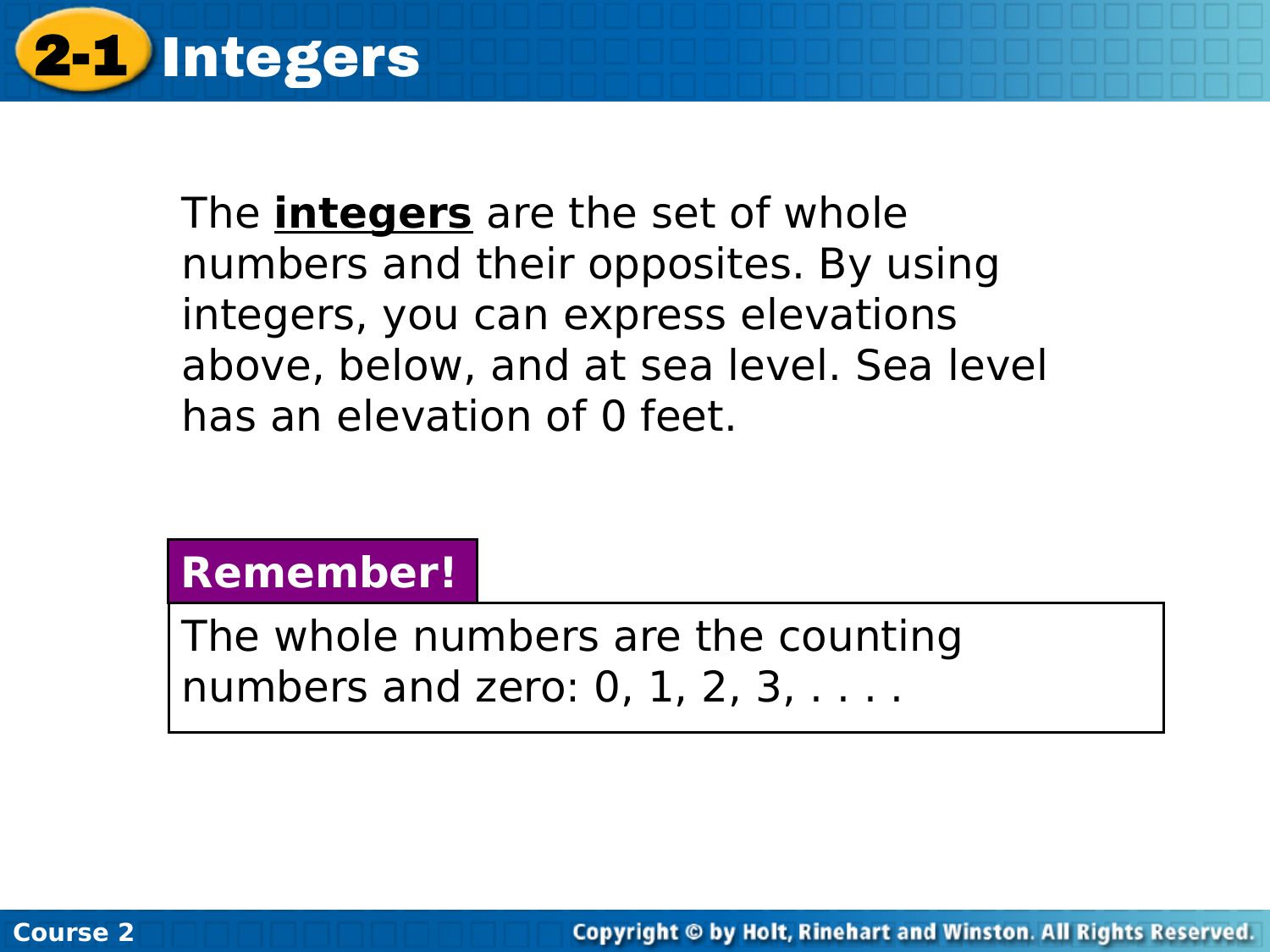

The integers are the set of whole numbers and their opposites. By using integers, you can express elevations above, below, and at sea level. Sea level has an elevation of 0 feet.
Remember!
The whole numbers are the counting numbers and zero: 0, 1, 2, 3, . . . .